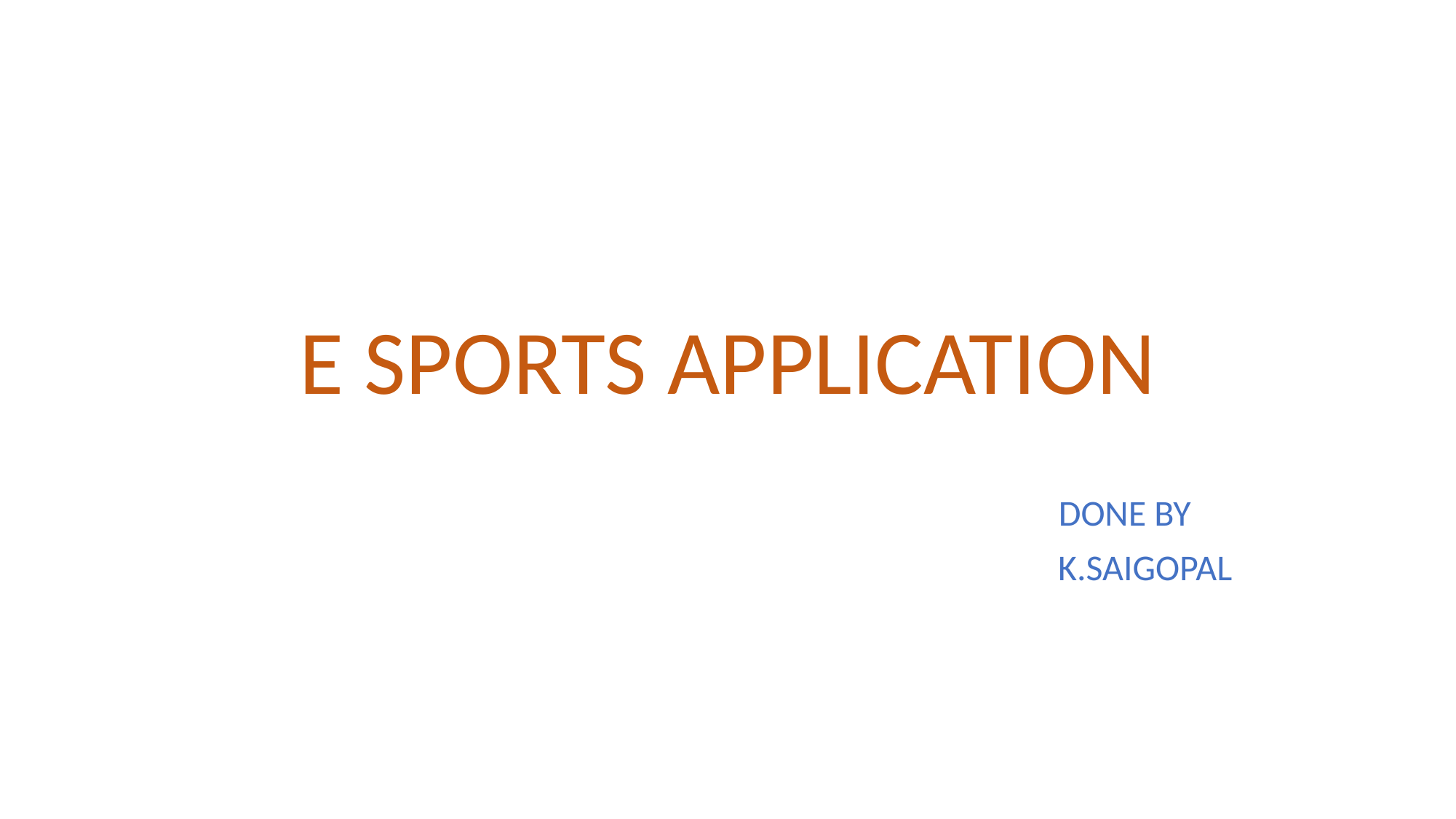

# E SPORTS APPLICATION

                                                                                                  DONE BY
                                                                                                      K.SAIGOPAL